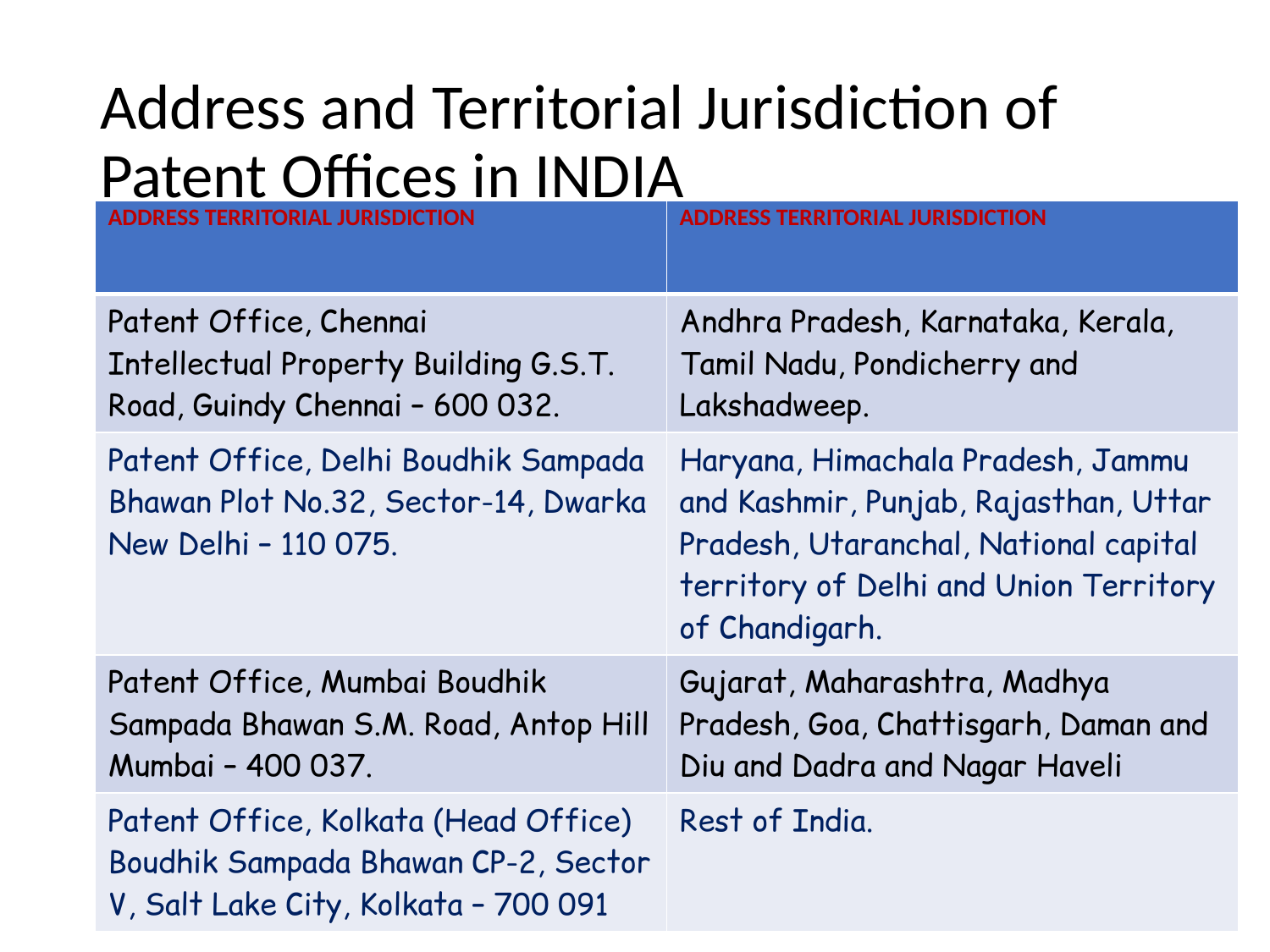

# Address and Territorial Jurisdiction of Patent Offices in INDIA
| ADDRESS TERRITORIAL JURISDICTION | ADDRESS TERRITORIAL JURISDICTION |
| --- | --- |
| Patent Office, Chennai Intellectual Property Building G.S.T. Road, Guindy Chennai – 600 032. | Andhra Pradesh, Karnataka, Kerala, Tamil Nadu, Pondicherry and Lakshadweep. |
| Patent Office, Delhi Boudhik Sampada Bhawan Plot No.32, Sector-14, Dwarka New Delhi – 110 075. | Haryana, Himachala Pradesh, Jammu and Kashmir, Punjab, Rajasthan, Uttar Pradesh, Utaranchal, National capital territory of Delhi and Union Territory of Chandigarh. |
| Patent Office, Mumbai Boudhik Sampada Bhawan S.M. Road, Antop Hill Mumbai – 400 037. | Gujarat, Maharashtra, Madhya Pradesh, Goa, Chattisgarh, Daman and Diu and Dadra and Nagar Haveli |
| Patent Office, Kolkata (Head Office) Boudhik Sampada Bhawan CP-2, Sector V, Salt Lake City, Kolkata – 700 091 | Rest of India. |
IPR Notes 1
25